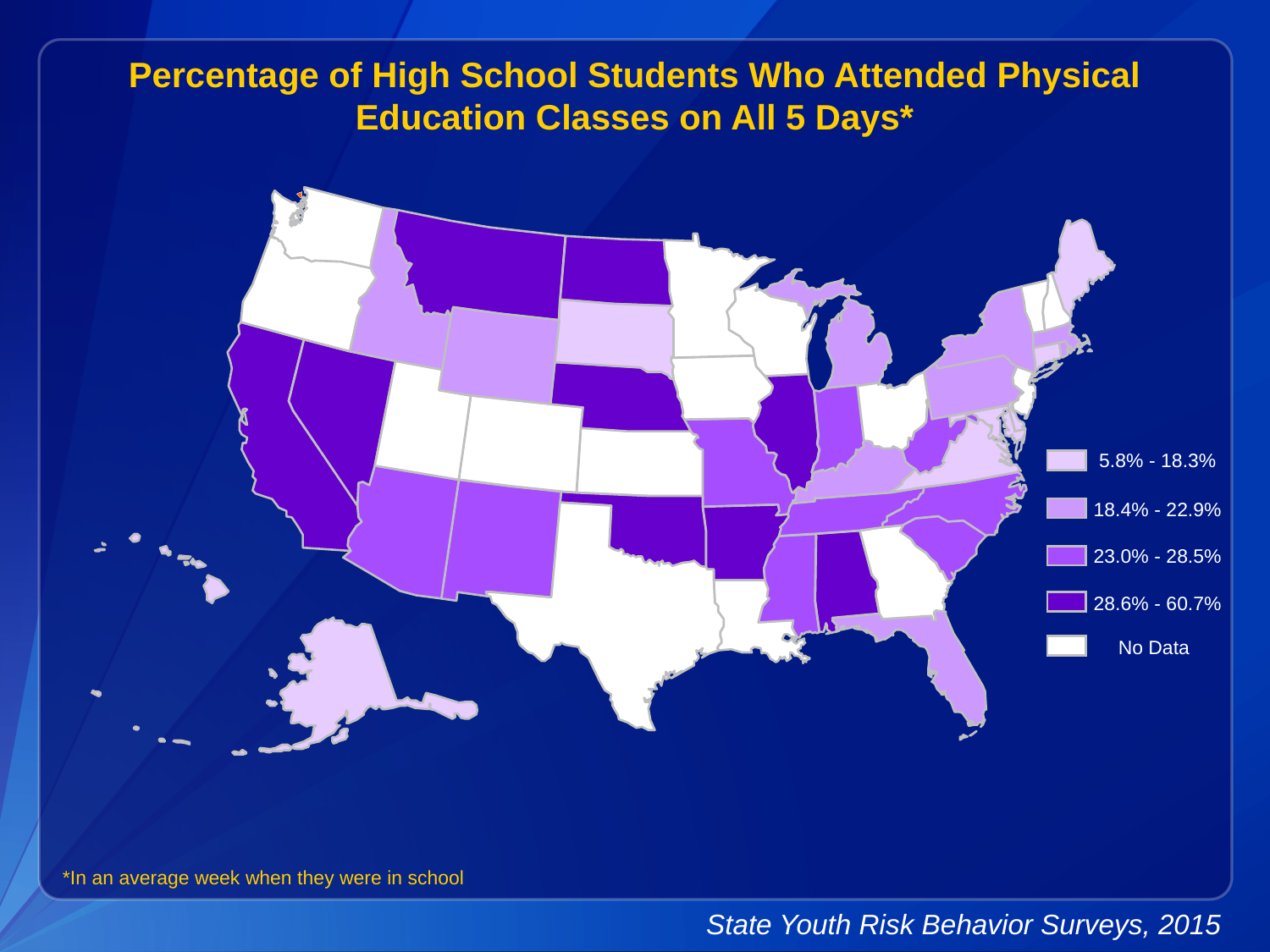

Percentage of High School Students Who Attended Physical Education Classes on All 5 Days*

5.8% - 18.3%

18.4% - 22.9%

23.0% - 28.5%

28.6% - 60.7%

No Data

*In an average week when they were in school
State Youth Risk Behavior Surveys, 2015